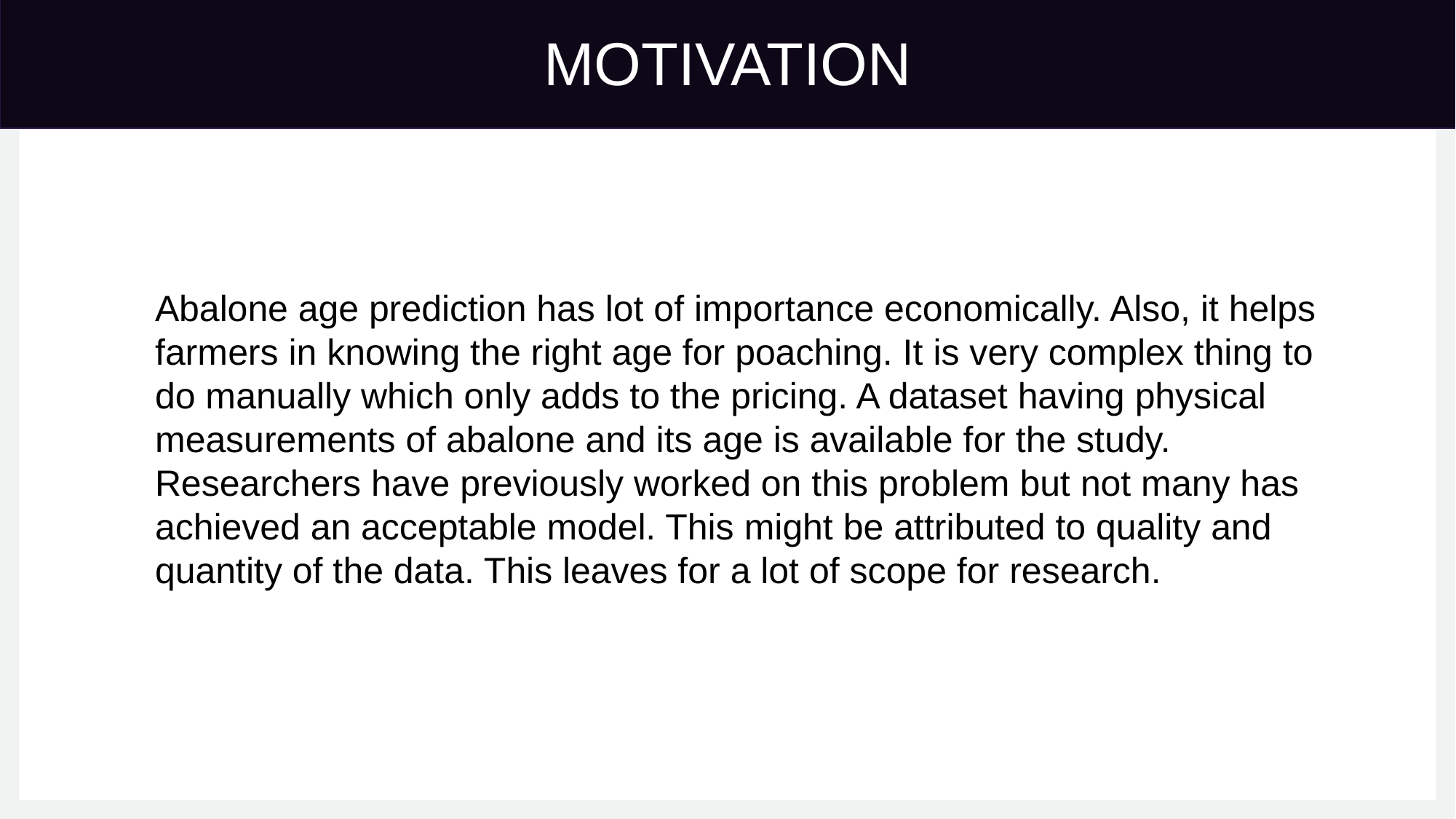

MOTIVATION
Abalone age prediction has lot of importance economically. Also, it helps farmers in knowing the right age for poaching. It is very complex thing to do manually which only adds to the pricing. A dataset having physical measurements of abalone and its age is available for the study. Researchers have previously worked on this problem but not many has achieved an acceptable model. This might be attributed to quality and quantity of the data. This leaves for a lot of scope for research.